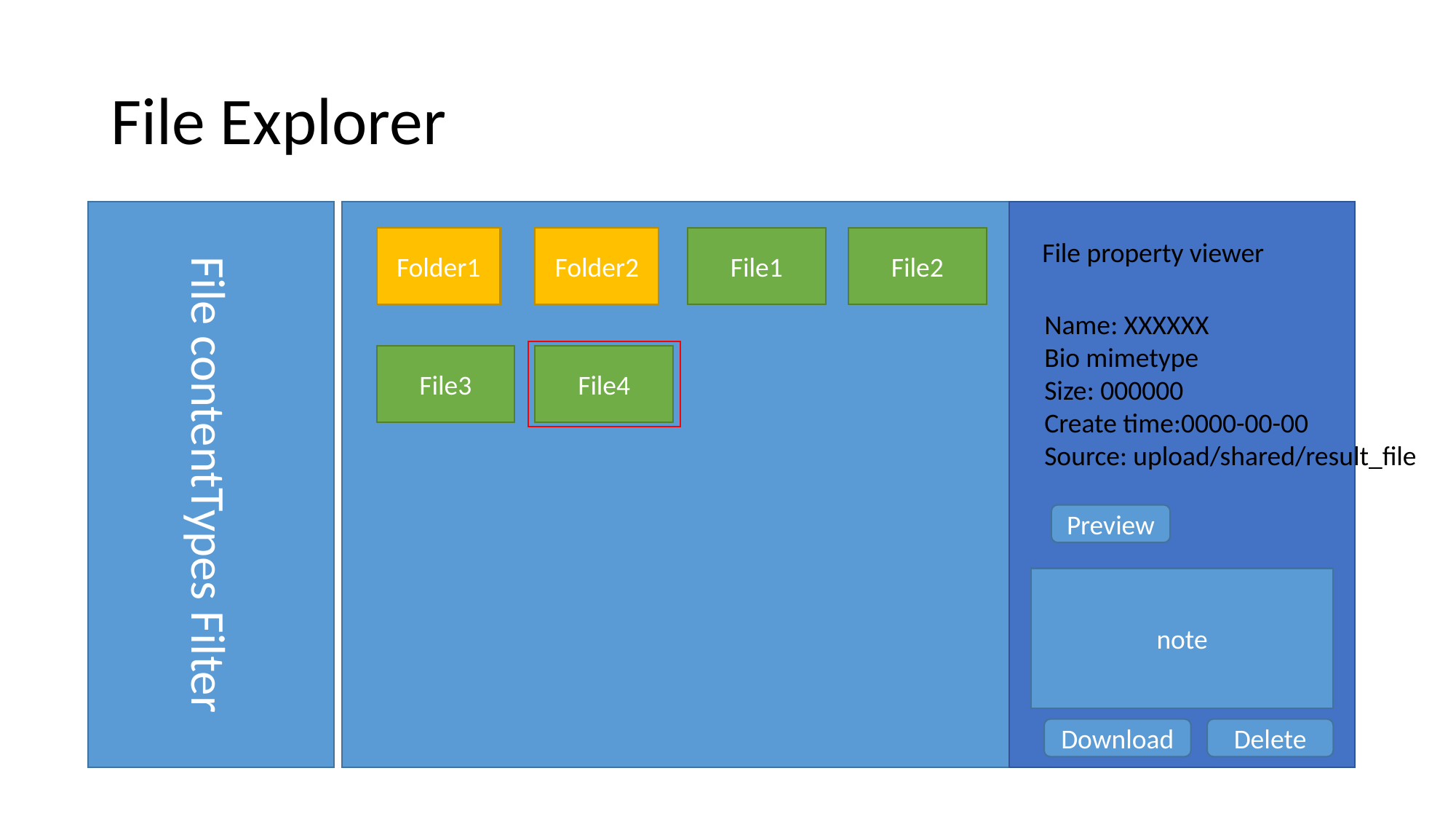

# File Explorer
File contentTypes Filter

Folder1
Folder2
File1
File2
File property viewer
Name: XXXXXX
Bio mimetype
Size: 000000
Create time:0000-00-00
Source: upload/shared/result_file

File4
File3
Preview
note
Delete
Download